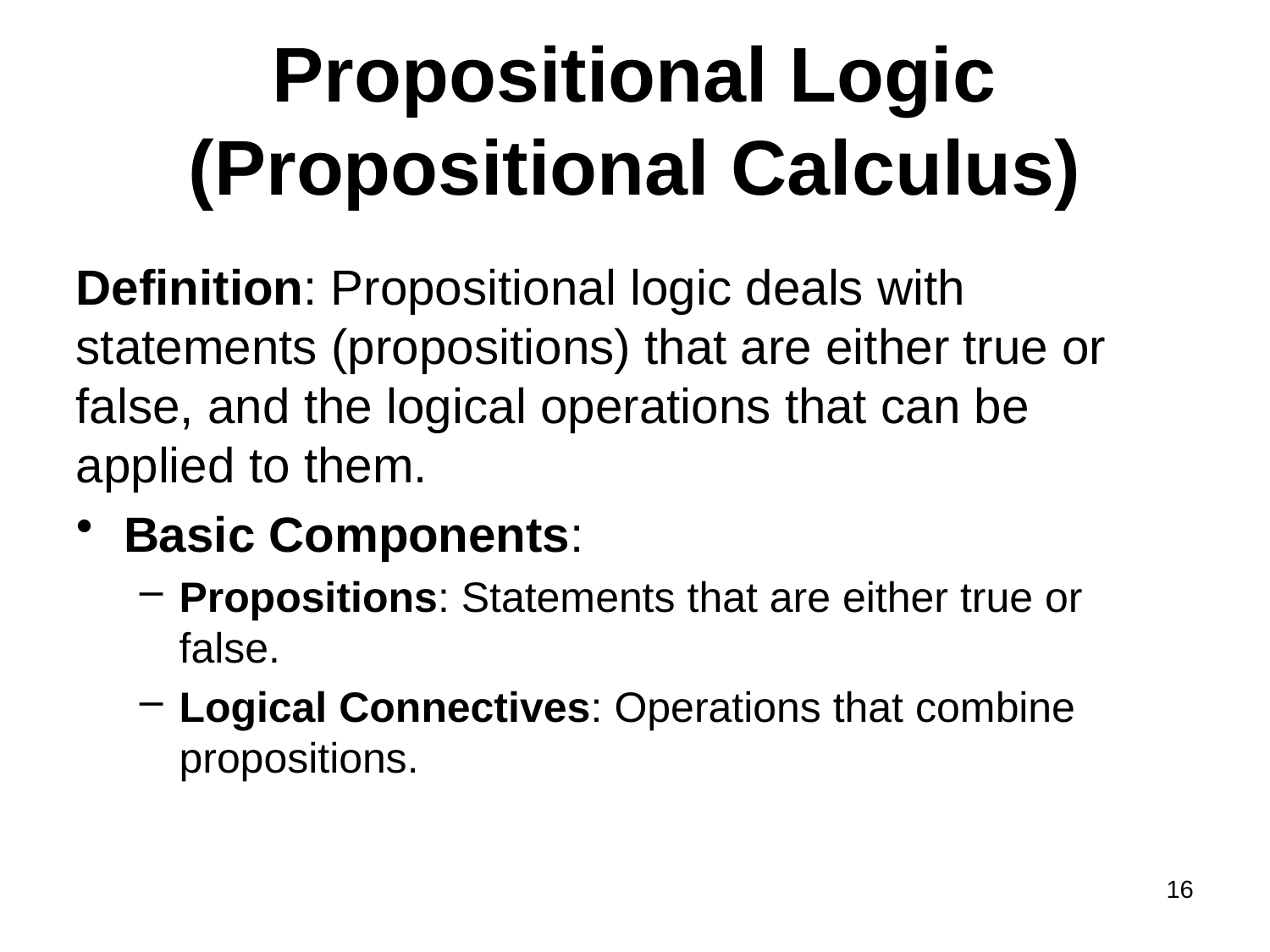

# Propositional Logic (Propositional Calculus)
Definition: Propositional logic deals with statements (propositions) that are either true or false, and the logical operations that can be applied to them.
Basic Components:
Propositions: Statements that are either true or false.
Logical Connectives: Operations that combine propositions.
16